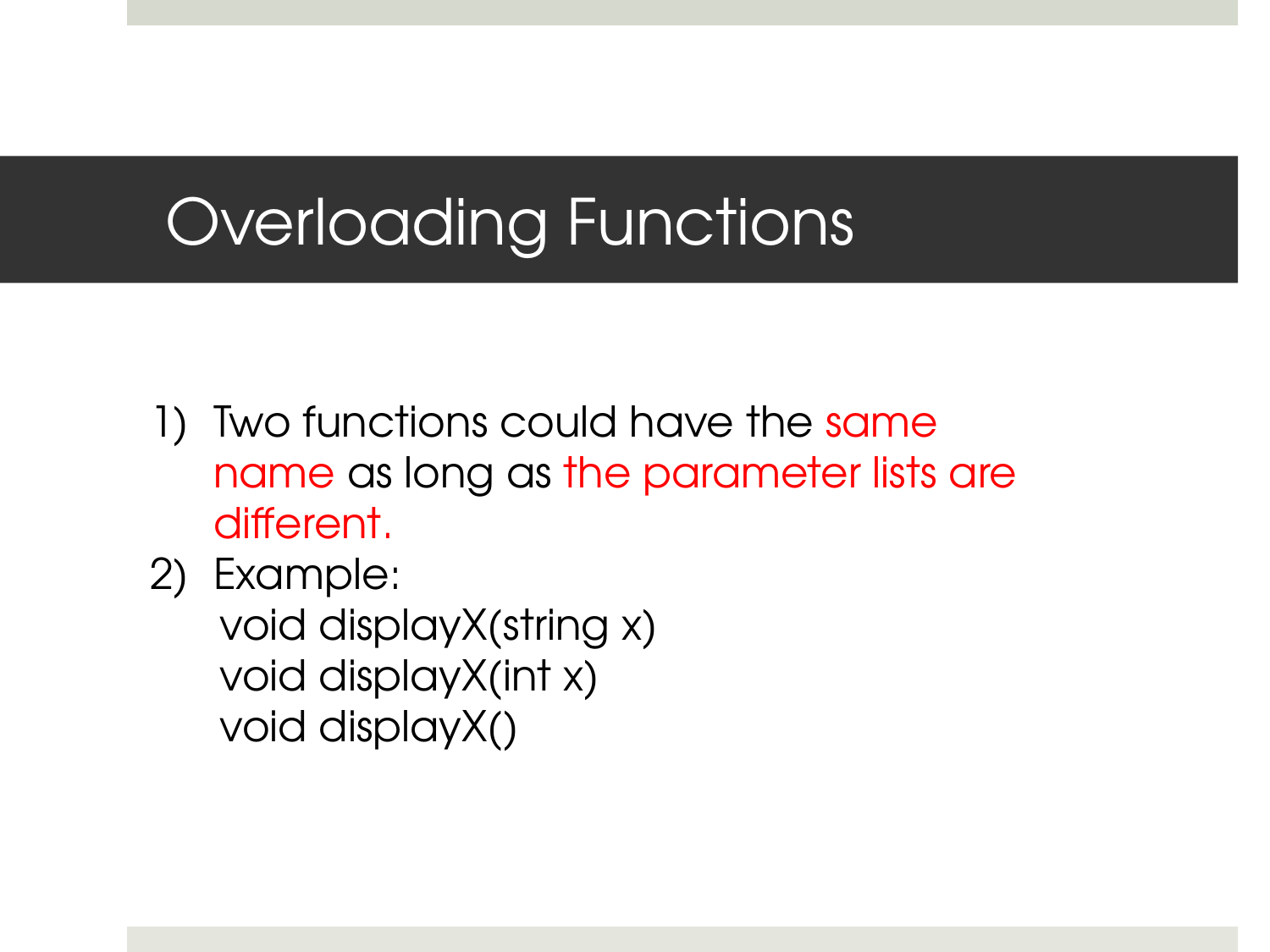

# Overloading Functions
Two functions could have the same name as long as the parameter lists are different.
Example:
      void displayX(string x)
      void displayX(int x)
      void displayX()